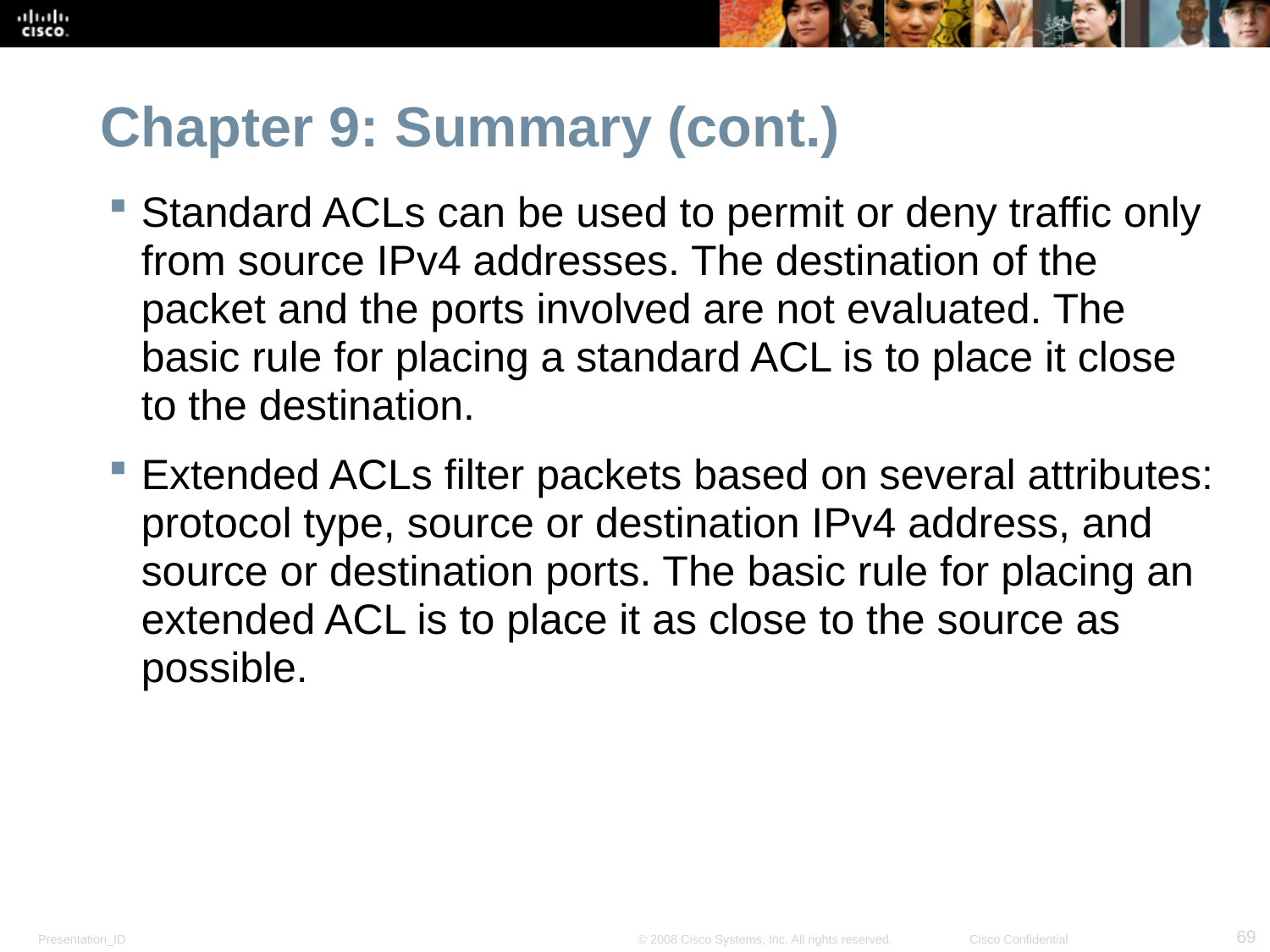

# Chapter 9: Summary (cont.)
Standard ACLs can be used to permit or deny traffic only from source IPv4 addresses. The destination of the packet and the ports involved are not evaluated. The basic rule for placing a standard ACL is to place it close to the destination.
Extended ACLs filter packets based on several attributes: protocol type, source or destination IPv4 address, and source or destination ports. The basic rule for placing an extended ACL is to place it as close to the source as possible.